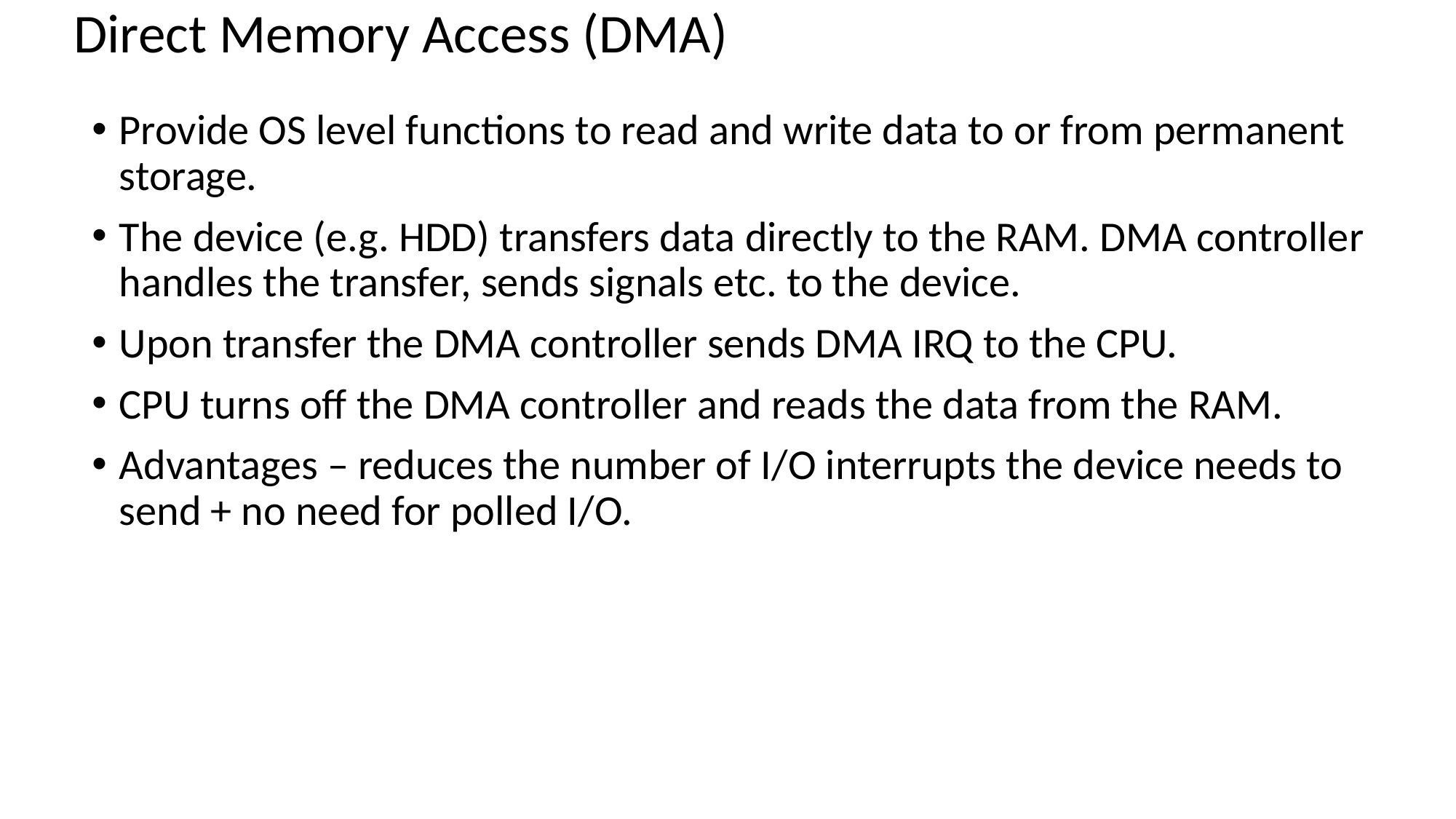

# Direct Memory Access (DMA)

Provide OS level functions to read and write data to or from permanent storage.
The device (e.g. HDD) transfers data directly to the RAM. DMA controller handles the transfer, sends signals etc. to the device.
Upon transfer the DMA controller sends DMA IRQ to the CPU.
CPU turns off the DMA controller and reads the data from the RAM.
Advantages – reduces the number of I/O interrupts the device needs to send + no need for polled I/O.